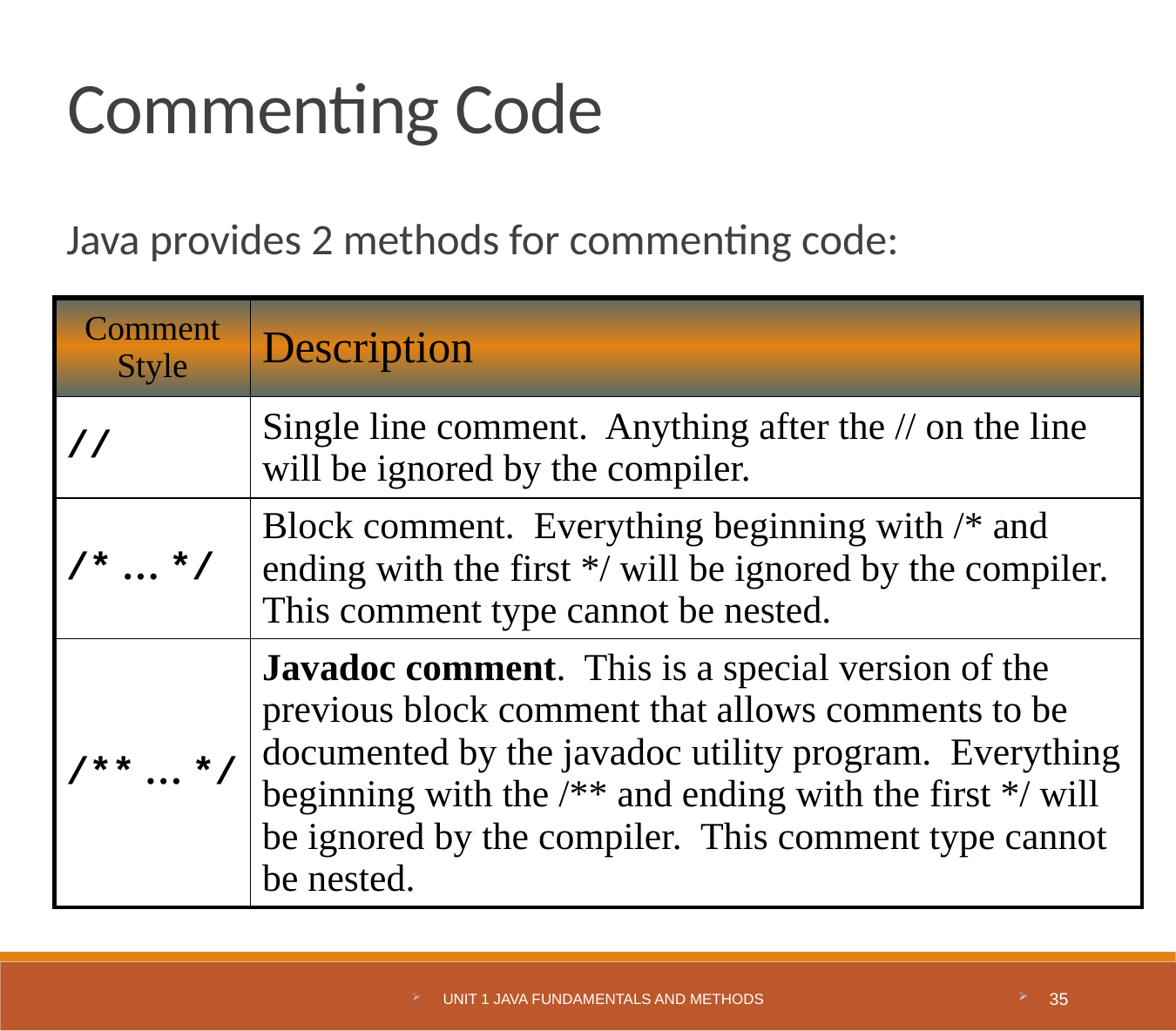

Commenting Code
Java provides 2 methods for commenting code:
| Comment Style | Description |
| --- | --- |
| // | Single line comment. Anything after the // on the line will be ignored by the compiler. |
| /\* … \*/ | Block comment. Everything beginning with /\* and ending with the first \*/ will be ignored by the compiler. This comment type cannot be nested. |
| /\*\* … \*/ | Javadoc comment. This is a special version of the previous block comment that allows comments to be documented by the javadoc utility program. Everything beginning with the /\*\* and ending with the first \*/ will be ignored by the compiler. This comment type cannot be nested. |
Unit 1 Java Fundamentals and Methods
35